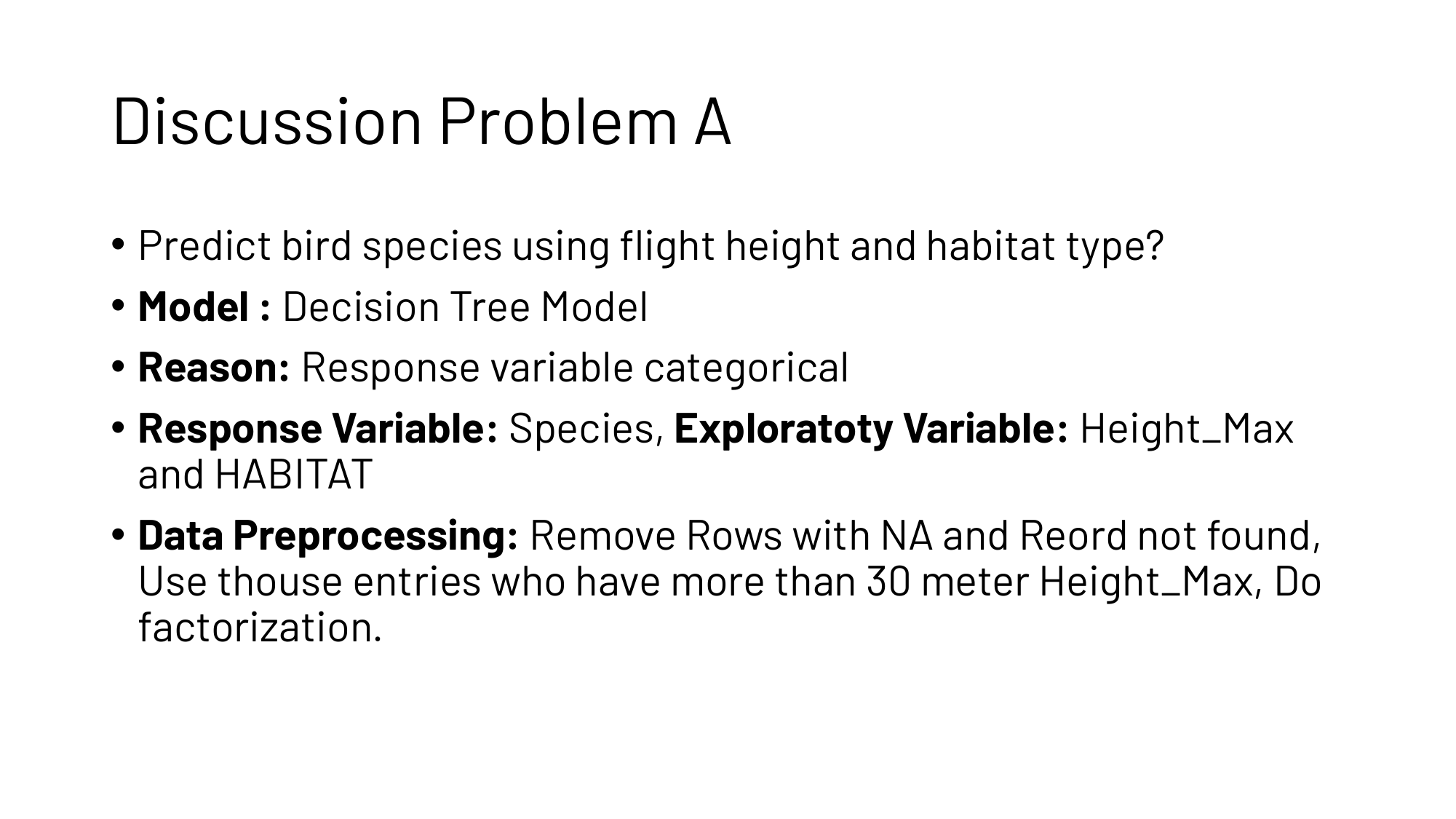

# Discussion Problem A
Predict bird species using flight height and habitat type?
Model : Decision Tree Model
Reason: Response variable categorical
Response Variable: Species, Exploratoty Variable: Height_Max and HABITAT
Data Preprocessing: Remove Rows with NA and Reord not found, Use thouse entries who have more than 30 meter Height_Max, Do factorization.